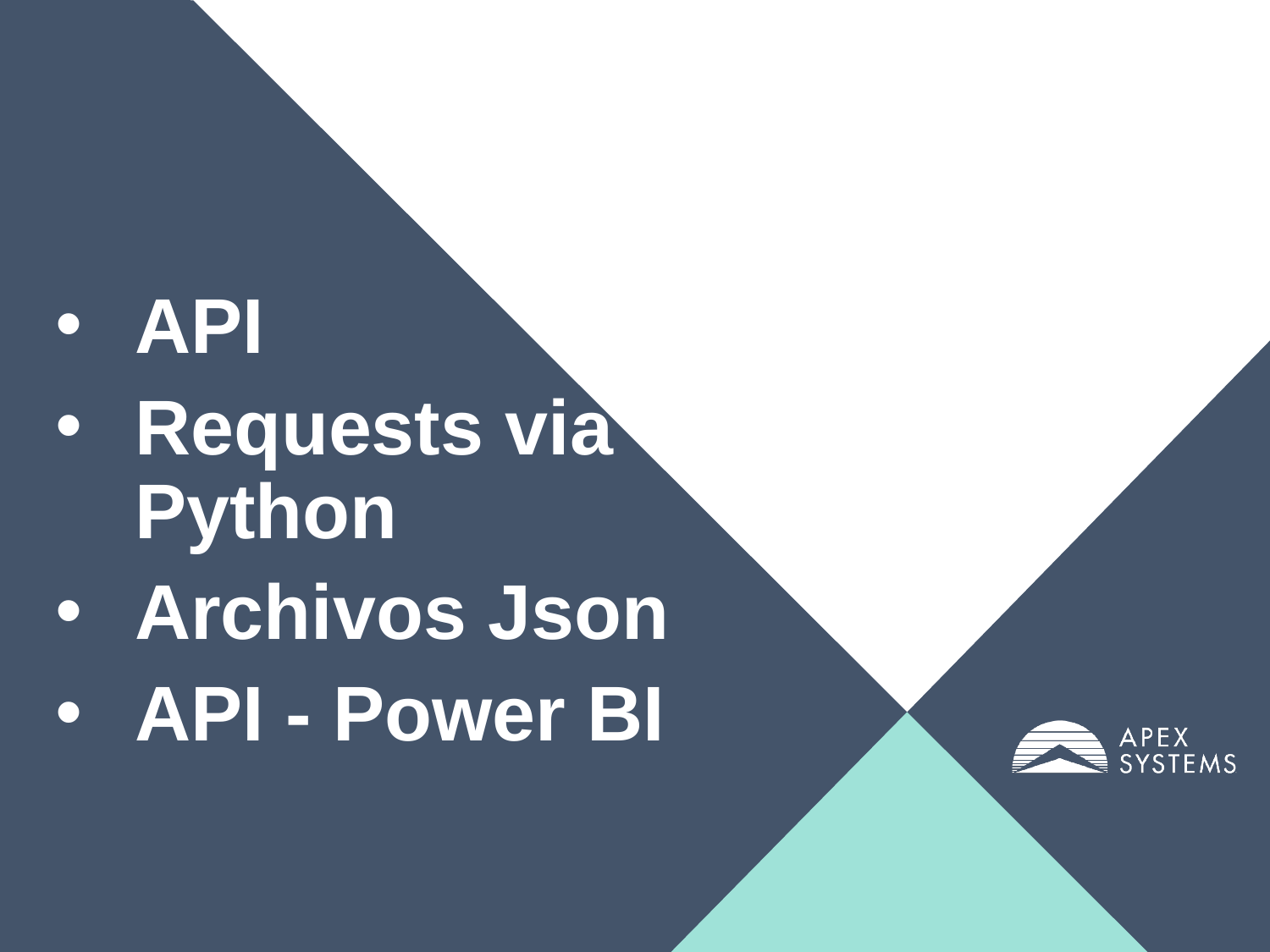

API
Requests via Python
Archivos Json
API - Power BI